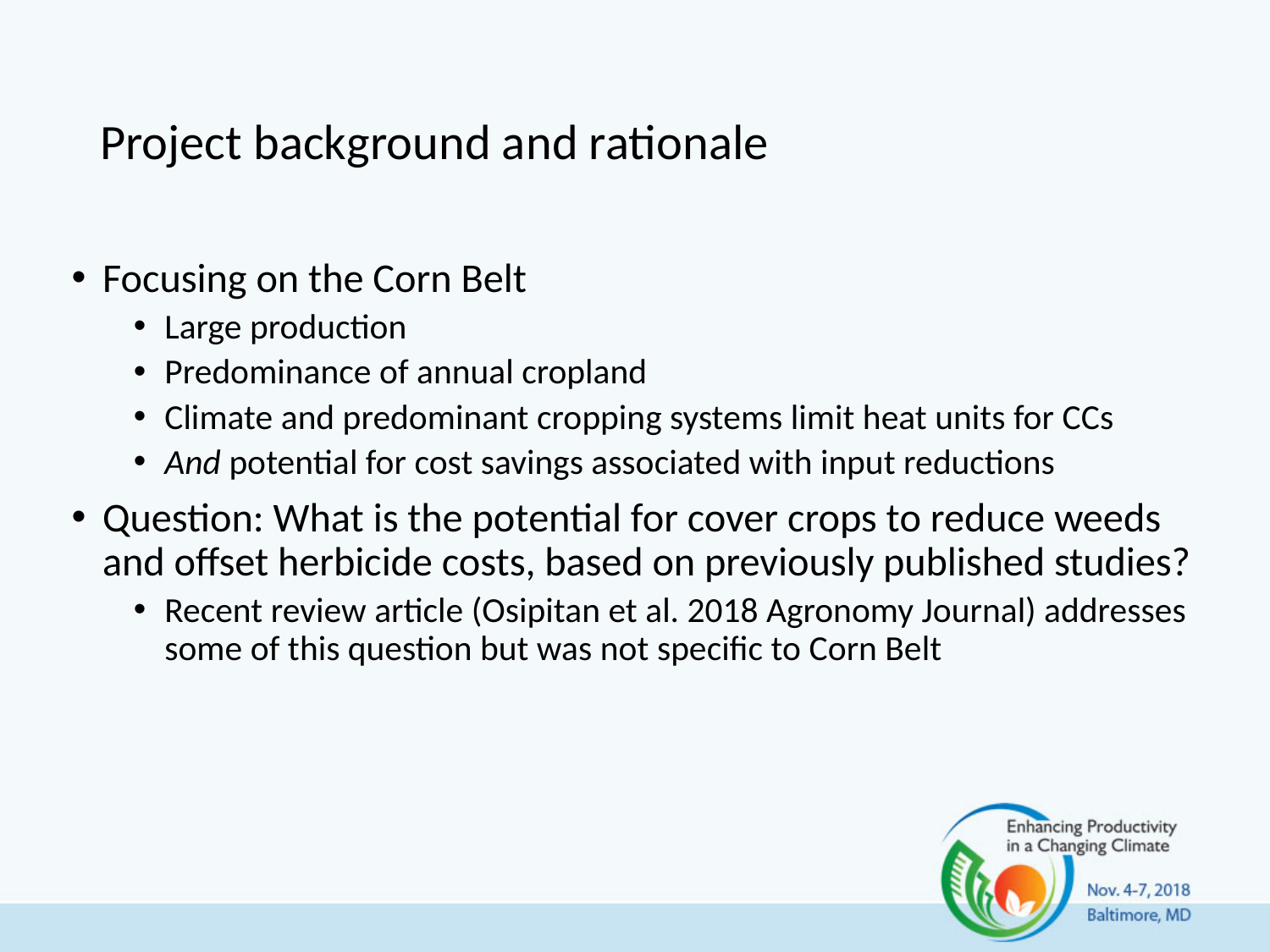

# Project background and rationale
Focusing on the Corn Belt
Large production
Predominance of annual cropland
Climate and predominant cropping systems limit heat units for CCs
And potential for cost savings associated with input reductions
Question: What is the potential for cover crops to reduce weeds and offset herbicide costs, based on previously published studies?
Recent review article (Osipitan et al. 2018 Agronomy Journal) addresses some of this question but was not specific to Corn Belt